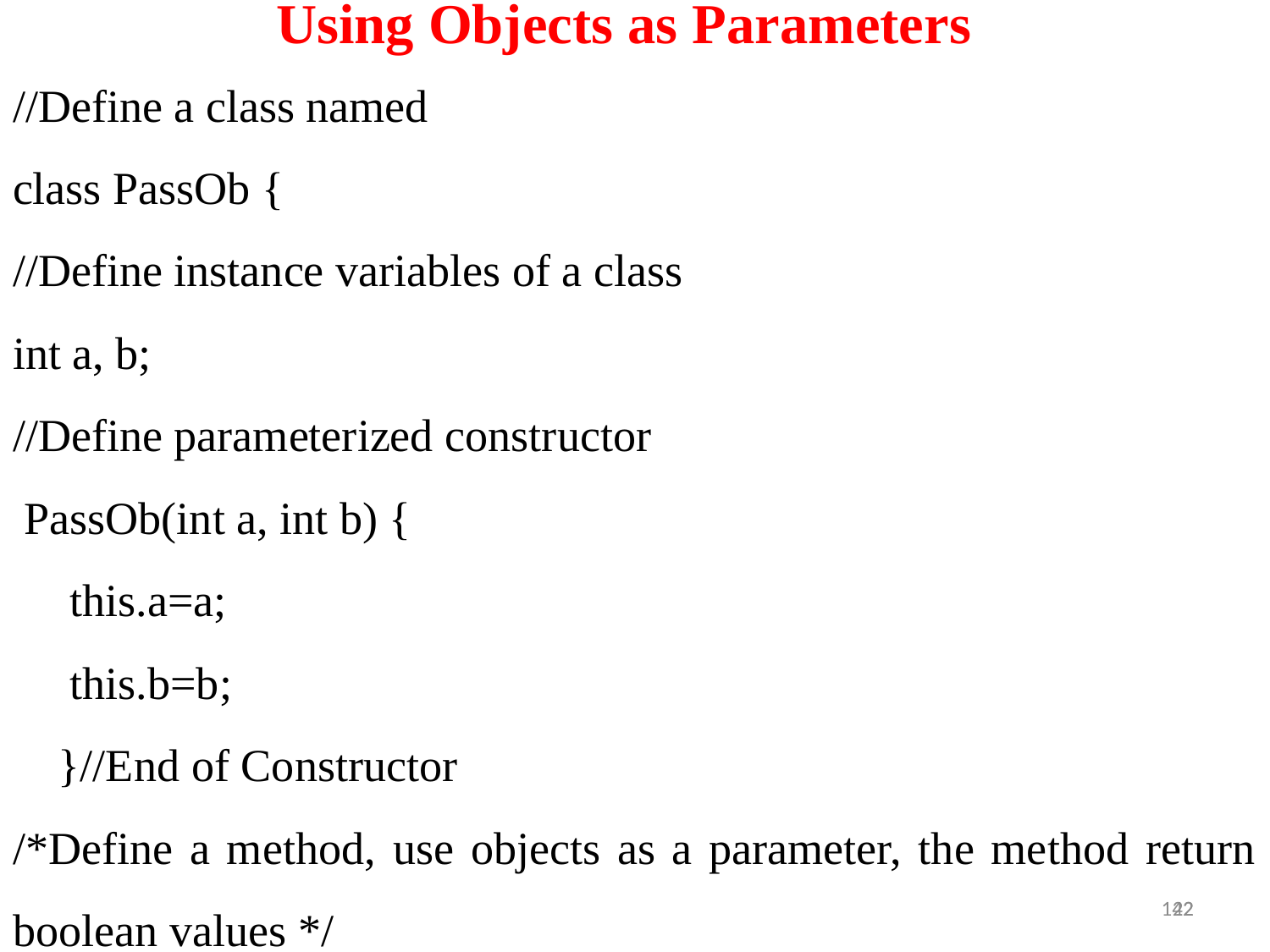

Using Objects as Parameters
//Define a class named
class PassOb {
//Define instance variables of a class
int a, b;
//Define parameterized constructor
 PassOb(int a, int b) {
     this.a=a;
     this.b=b;
    }//End of Constructor
/*Define a method, use objects as a parameter, the method return boolean values */
22
142